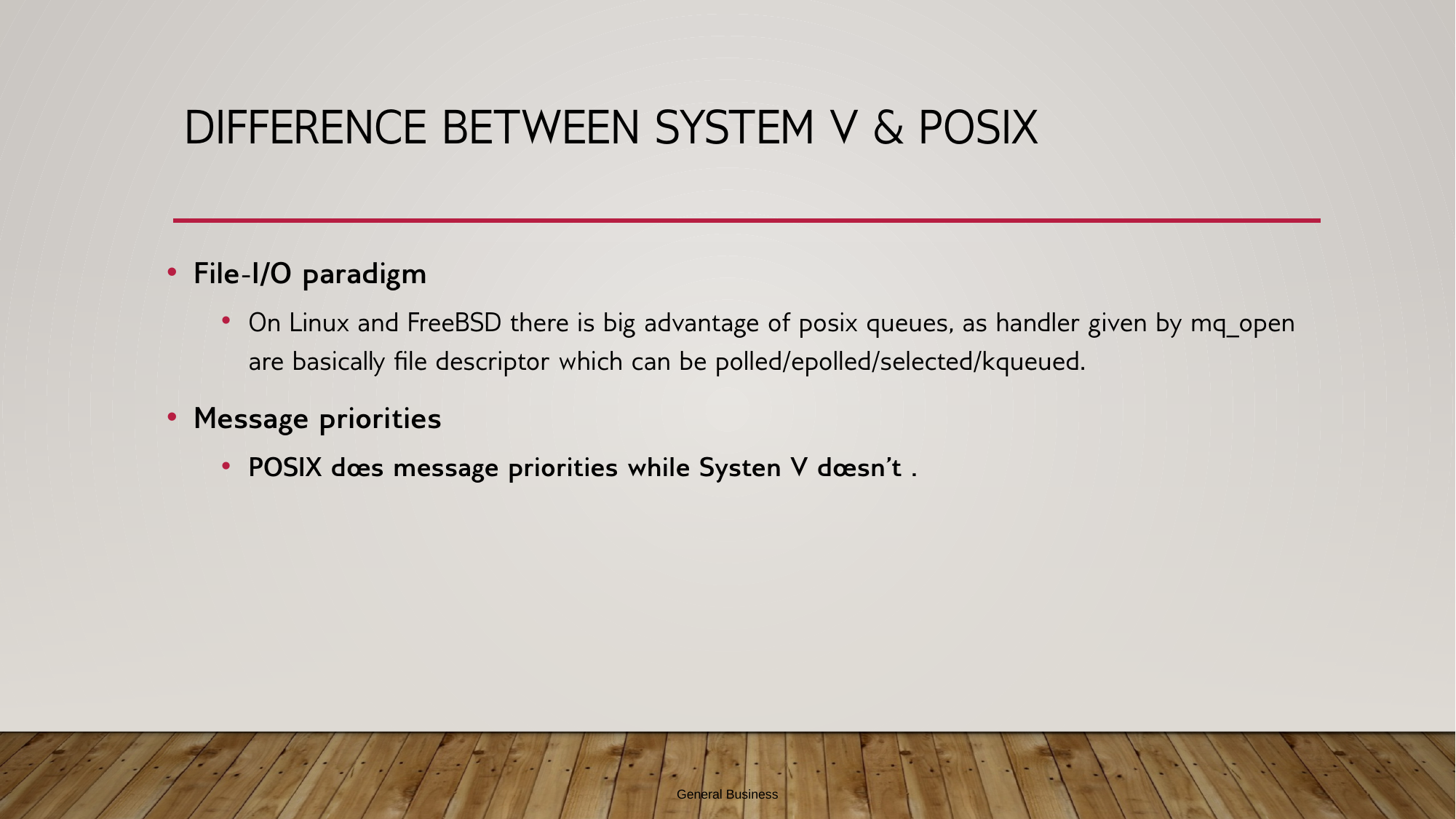

# Difference between system v & posix
File-I/O paradigm
On Linux and FreeBSD there is big advantage of posix queues, as handler given by mq_open are basically file descriptor which can be polled/epolled/selected/kqueued.
Message priorities
POSIX does message priorities while Systen V doesn’t .